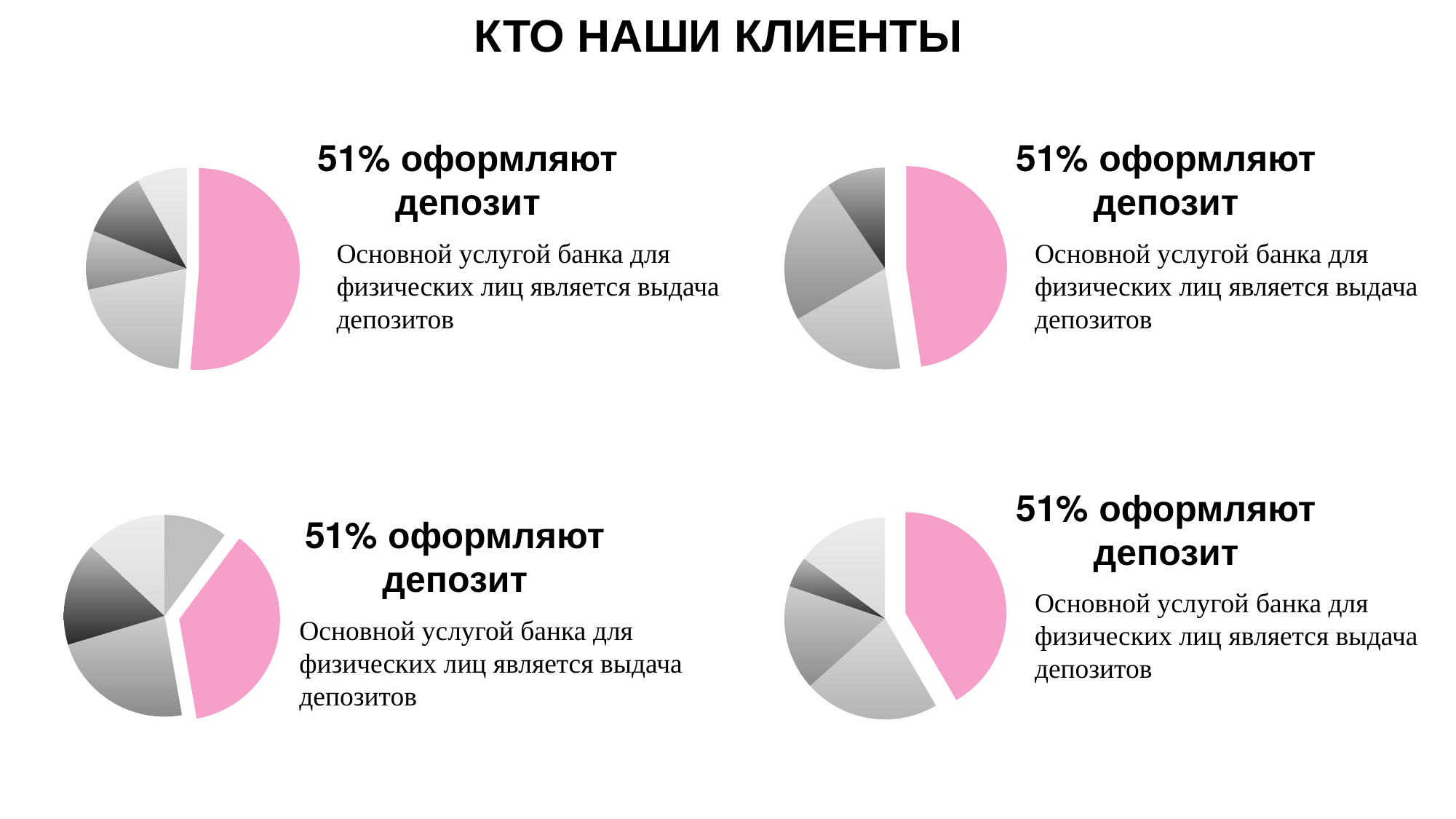

КТО НАШИ КЛИЕНТЫ
51% оформляют депозит
51% оформляют депозит

### Chart

| Category | Регион 1 |
|---|---|
| Депозиты | 38.0 |
| Кредиты | 15.0 |
| Аренда ячейки | 7.0 |
| Покупка ценных бумаг | 8.0 |
| Прочее | 6.0 |

### Chart

| Category | Регион 1 |
|---|---|
| Не пользуются банком, если рейтинг ниже 7 | 50.0 |
| Не обращают внимание на рейтинг | 20.0 |
| Не верят рейтингу | 25.0 |
| Другое | 10.0 |
Основной услугой банка для физических лиц является выдача депозитов
Основной услугой банка для физических лиц является выдача депозитов

### Chart

| Category | Регион 1 |
|---|---|
| 18-24  | 11.0 |
| 25-35 | 40.0 |
| 35-44  | 25.0 |
| 45-60 | 18.0 |
| 60+ | 14.0 |
51% оформляют депозит

### Chart

| Category | Регион 1 |
|---|---|
| Жилье | 42.0 |
| Автомобили | 22.0 |
| Бытовая техника | 17.0 |
| Открыть бизнес | 5.0 |
| другое | 15.0 |
51% оформляют депозит
Основной услугой банка для физических лиц является выдача депозитов
Основной услугой банка для физических лиц является выдача депозитов